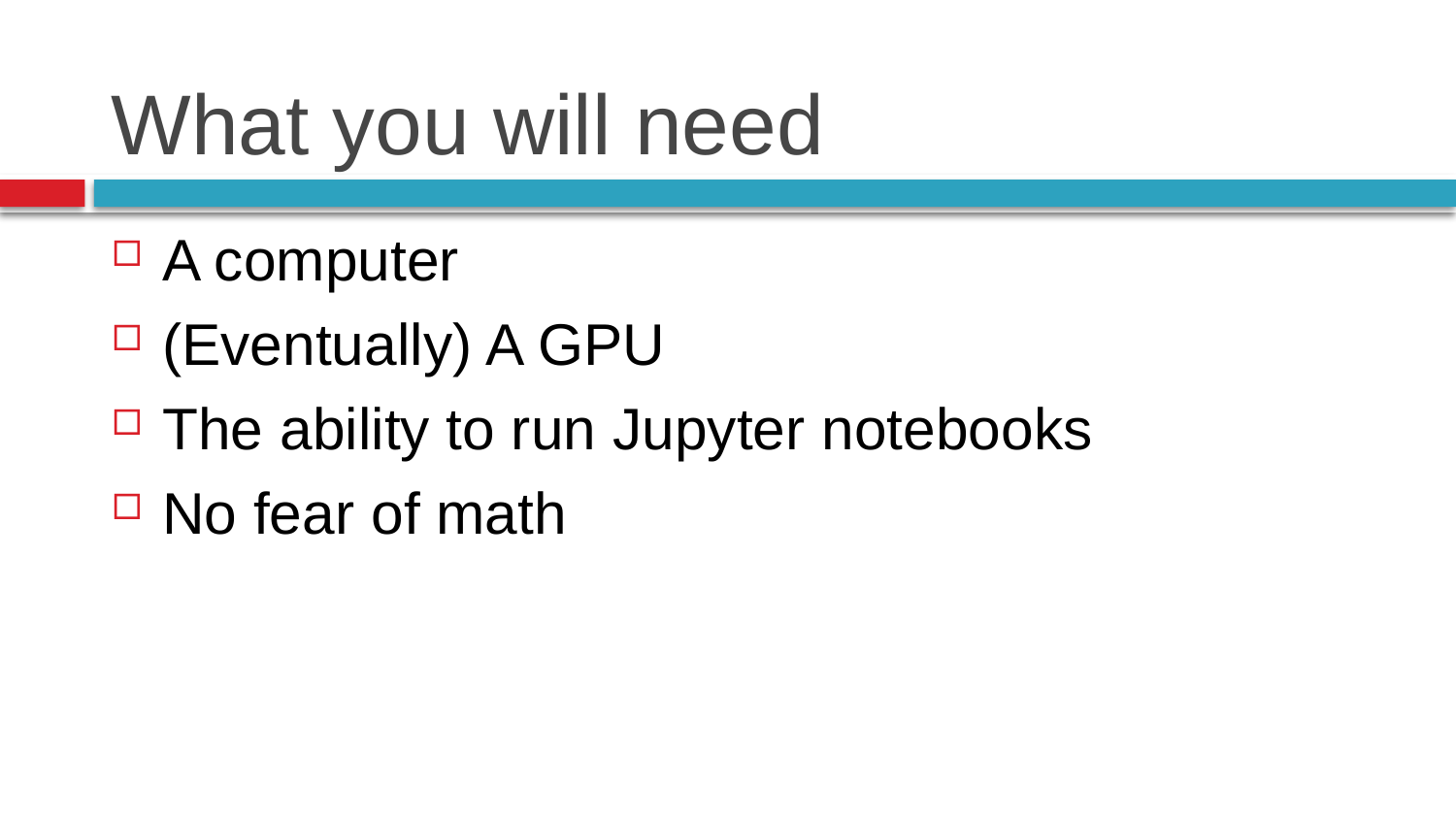

# What you will need
A computer
(Eventually) A GPU
The ability to run Jupyter notebooks
No fear of math